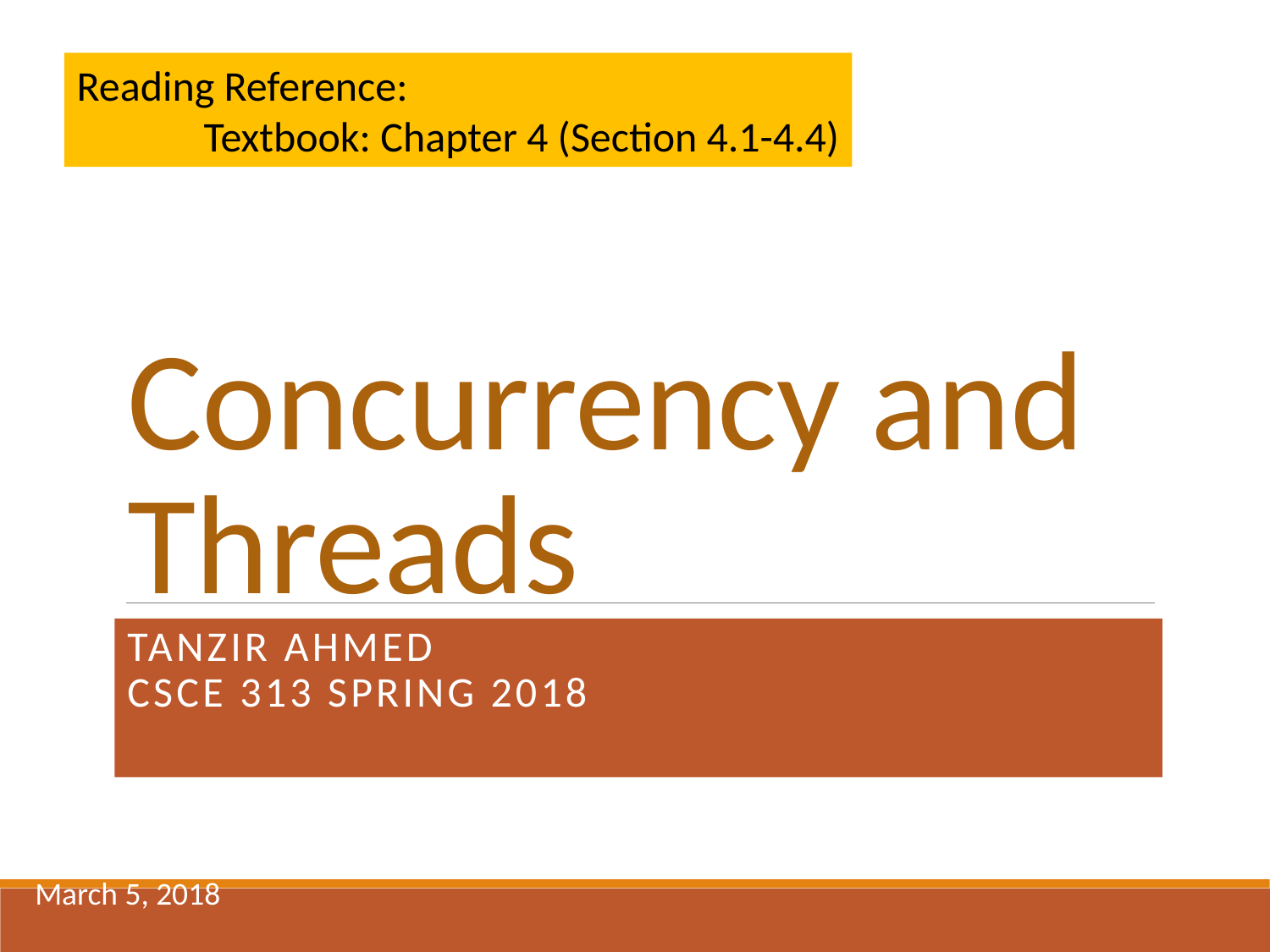

Reading Reference:
	Textbook: Chapter 4 (Section 4.1-4.4)
# Concurrency and Threads
Tanzir Ahmed
CSCE 313 Spring 2018
March 5, 2018